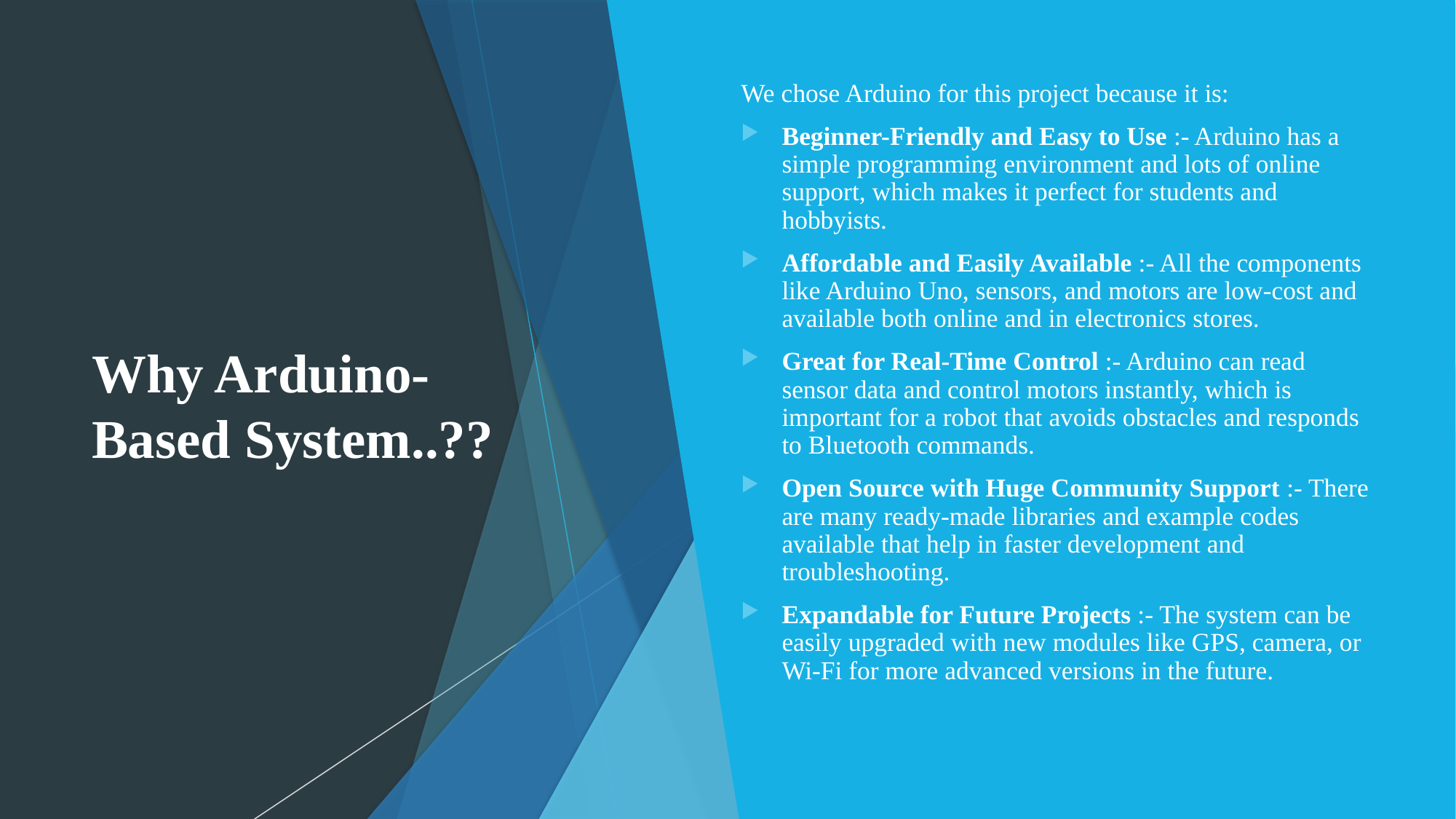

# Why Arduino-Based System..??
We chose Arduino for this project because it is:
Beginner-Friendly and Easy to Use :- Arduino has a simple programming environment and lots of online support, which makes it perfect for students and hobbyists.
Affordable and Easily Available :- All the components like Arduino Uno, sensors, and motors are low-cost and available both online and in electronics stores.
Great for Real-Time Control :- Arduino can read sensor data and control motors instantly, which is important for a robot that avoids obstacles and responds to Bluetooth commands.
Open Source with Huge Community Support :- There are many ready-made libraries and example codes available that help in faster development and troubleshooting.
Expandable for Future Projects :- The system can be easily upgraded with new modules like GPS, camera, or Wi-Fi for more advanced versions in the future.